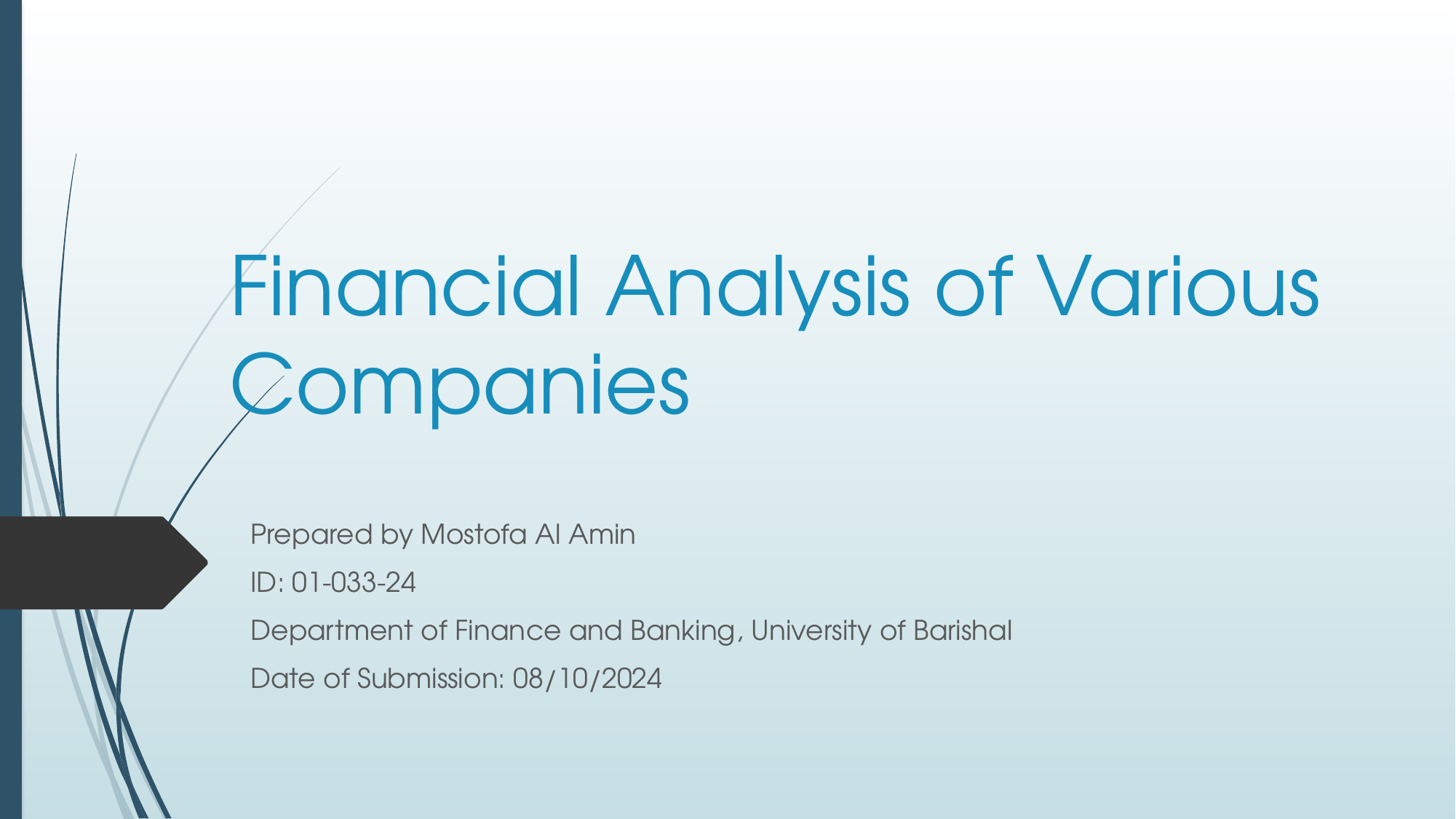

# Financial Analysis of Various Companies
Prepared by Mostofa Al Amin
ID: 01-033-24
Department of Finance and Banking, University of Barishal
Date of Submission: 08/10/2024